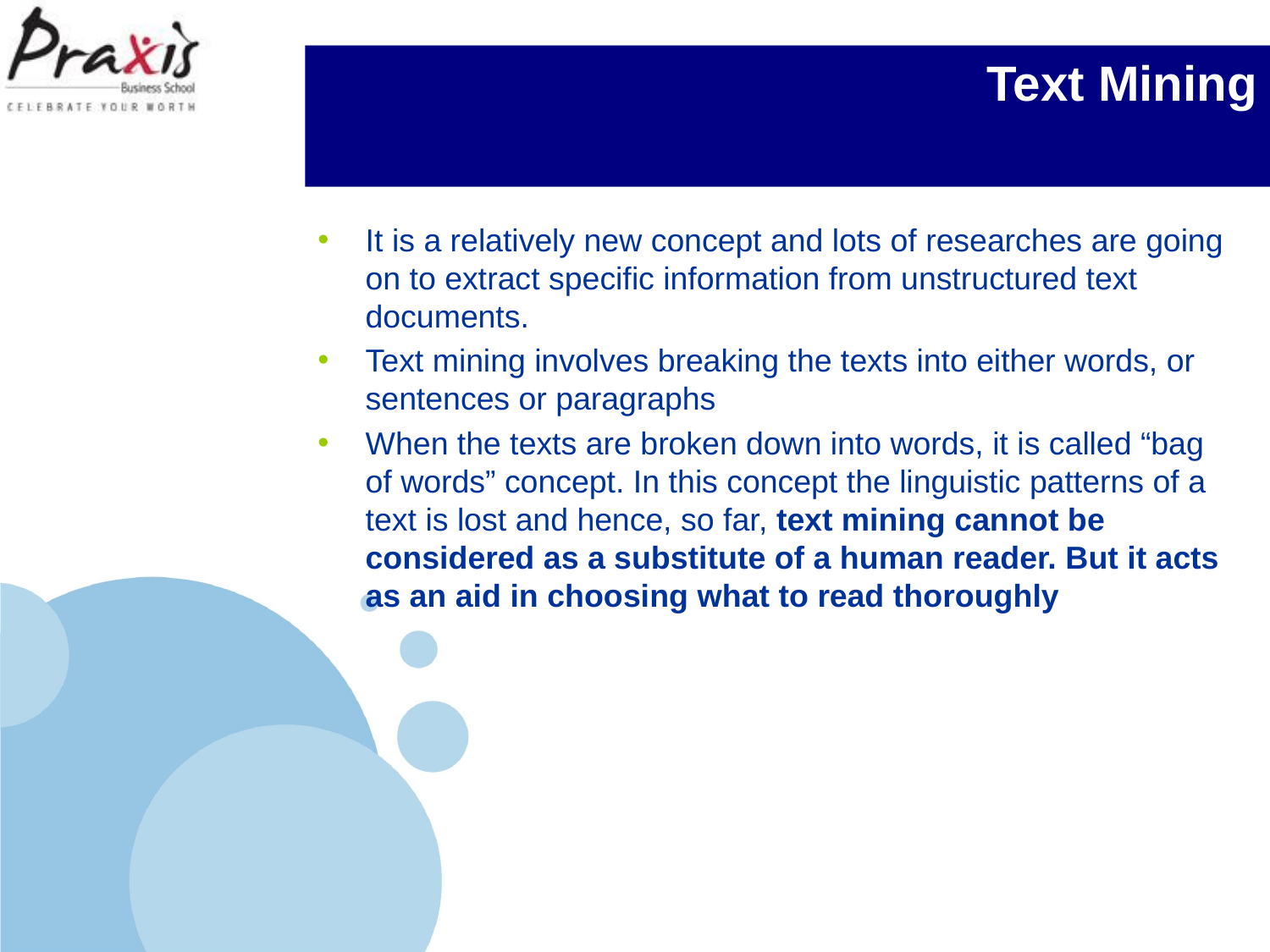

# Text Mining
It is a relatively new concept and lots of researches are going on to extract specific information from unstructured text documents.
Text mining involves breaking the texts into either words, or sentences or paragraphs
When the texts are broken down into words, it is called “bag of words” concept. In this concept the linguistic patterns of a text is lost and hence, so far, text mining cannot be considered as a substitute of a human reader. But it acts as an aid in choosing what to read thoroughly